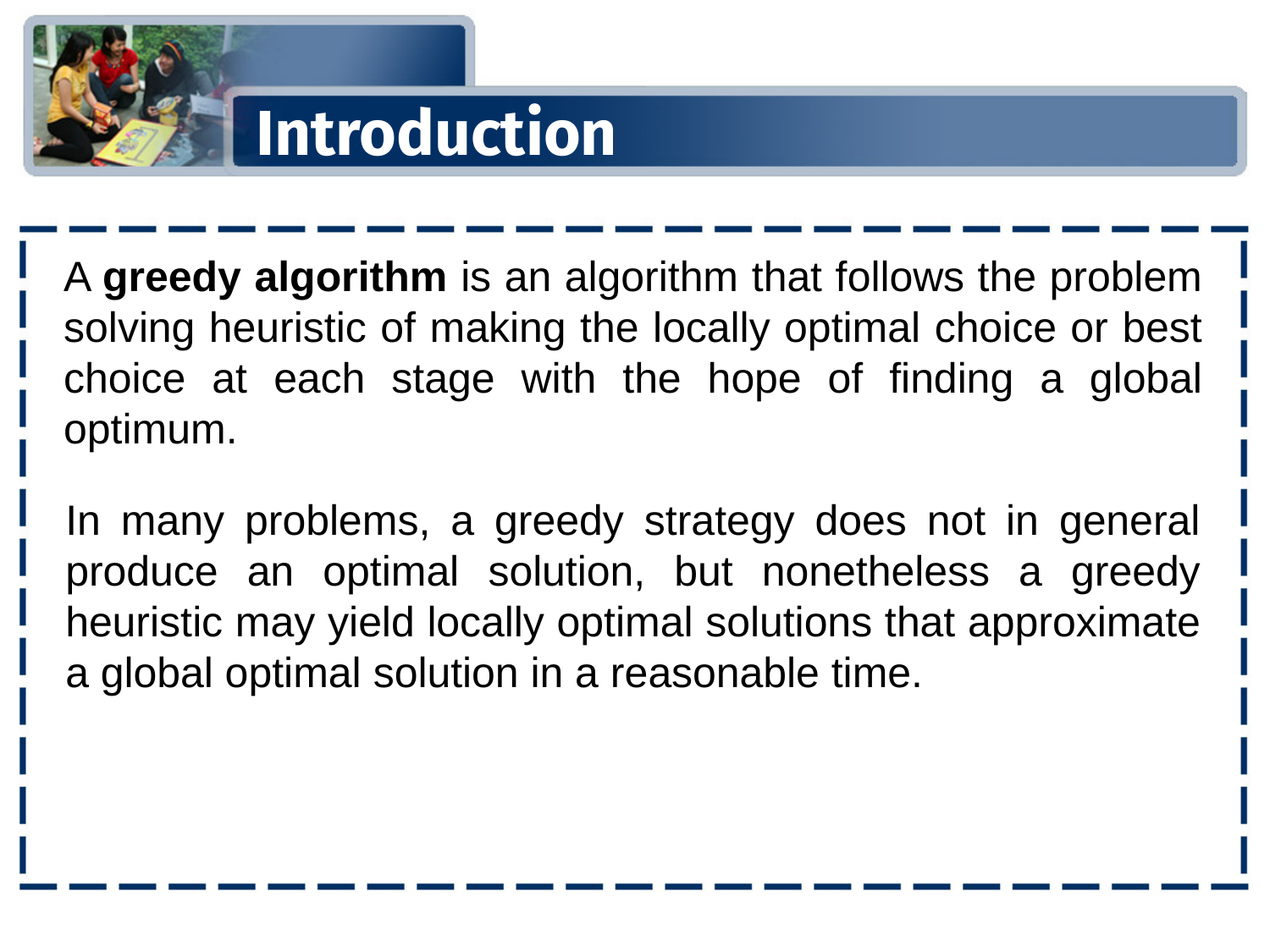

# Introduction
A greedy algorithm is an algorithm that follows the problem solving heuristic of making the locally optimal choice or best choice at each stage with the hope of finding a global optimum.
In many problems, a greedy strategy does not in general produce an optimal solution, but nonetheless a greedy heuristic may yield locally optimal solutions that approximate a global optimal solution in a reasonable time.